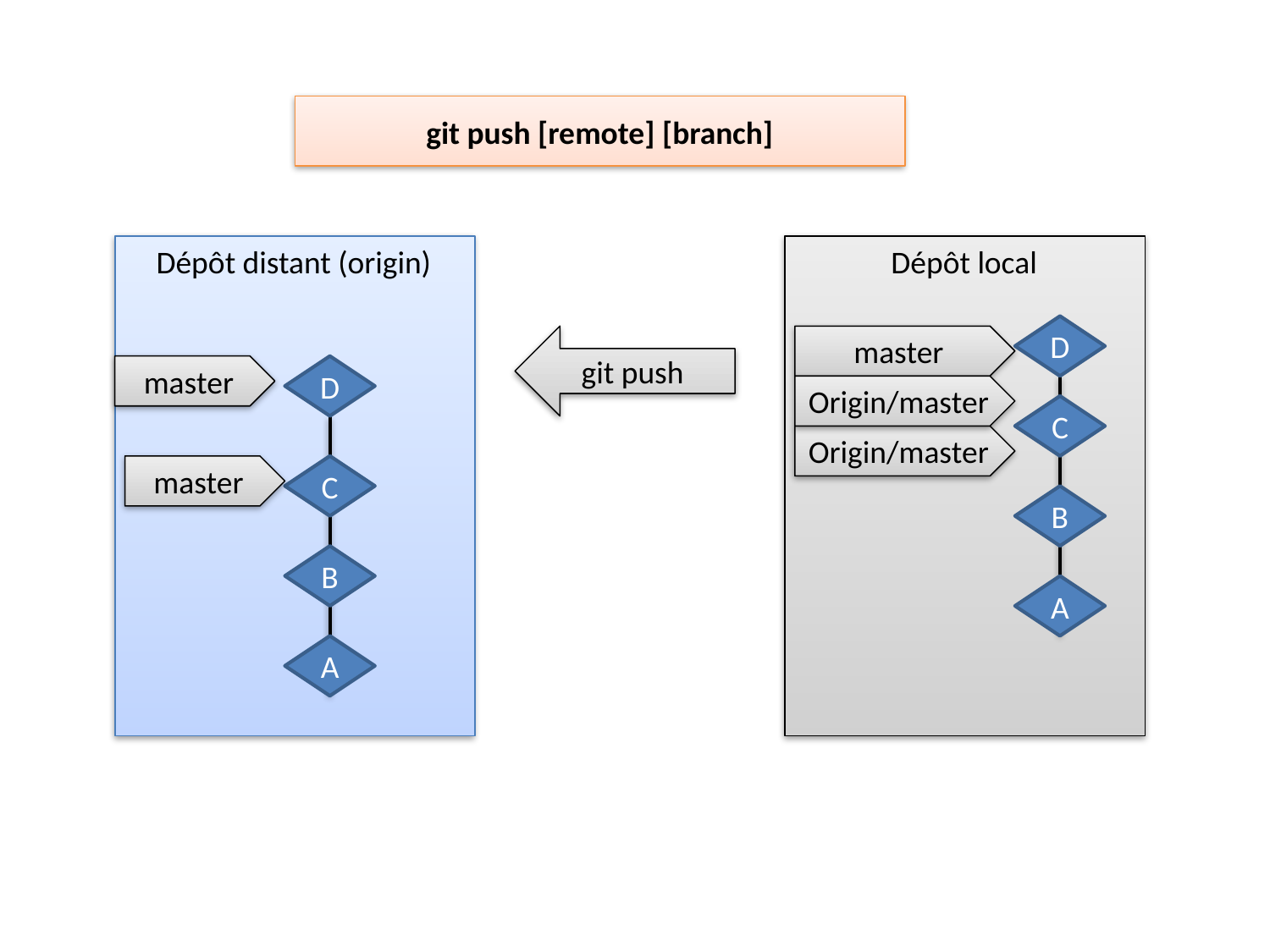

git push [remote] [branch]
    Dépôt distant (origin)
             Dépôt local
D
git push
master
master
D
Origin/master
C
Origin/master
master
C
B
B
A
A